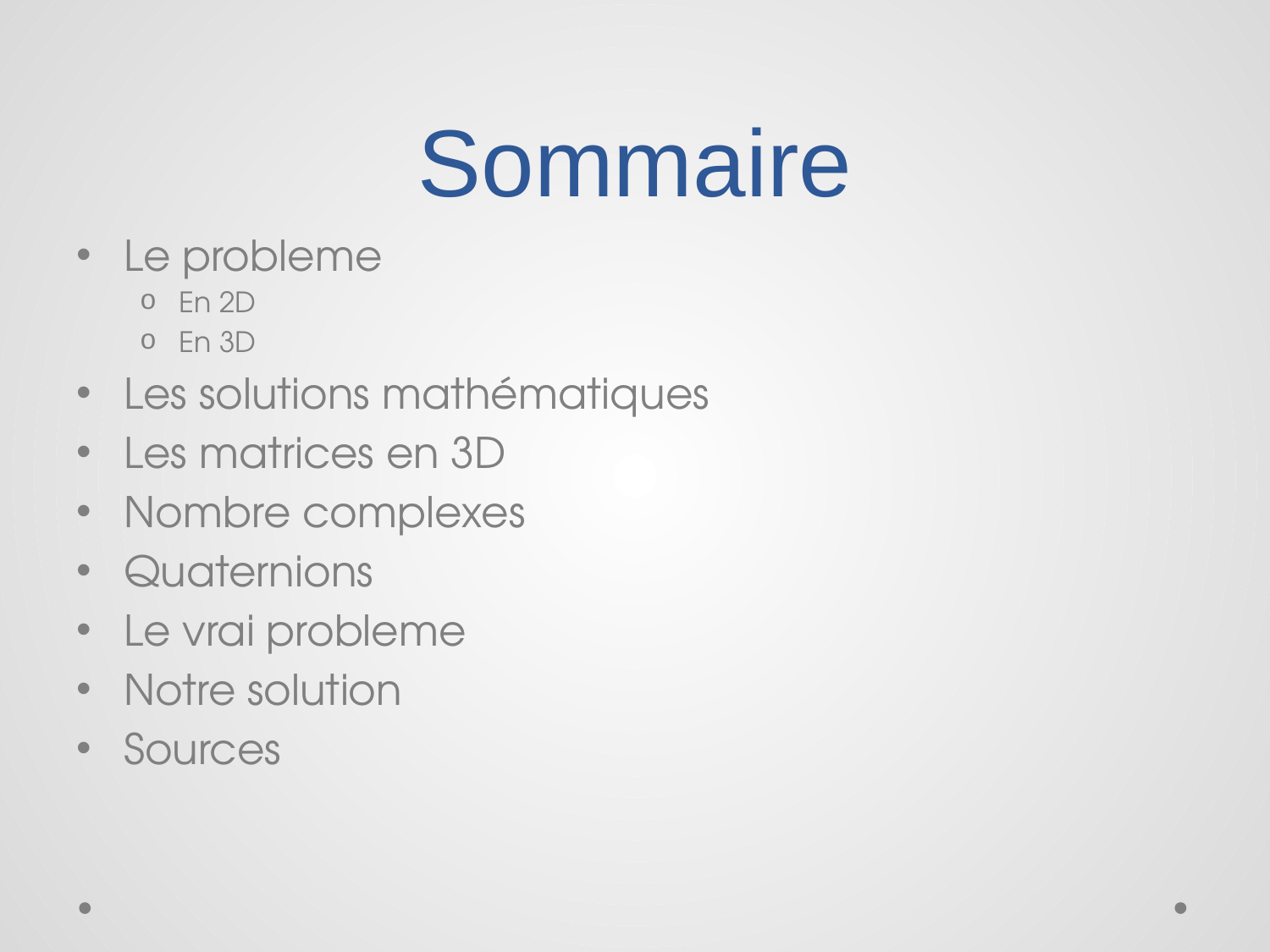

# Sommaire
Le probleme
En 2D
En 3D
Les solutions mathématiques
Les matrices en 3D
Nombre complexes
Quaternions
Le vrai probleme
Notre solution
Sources